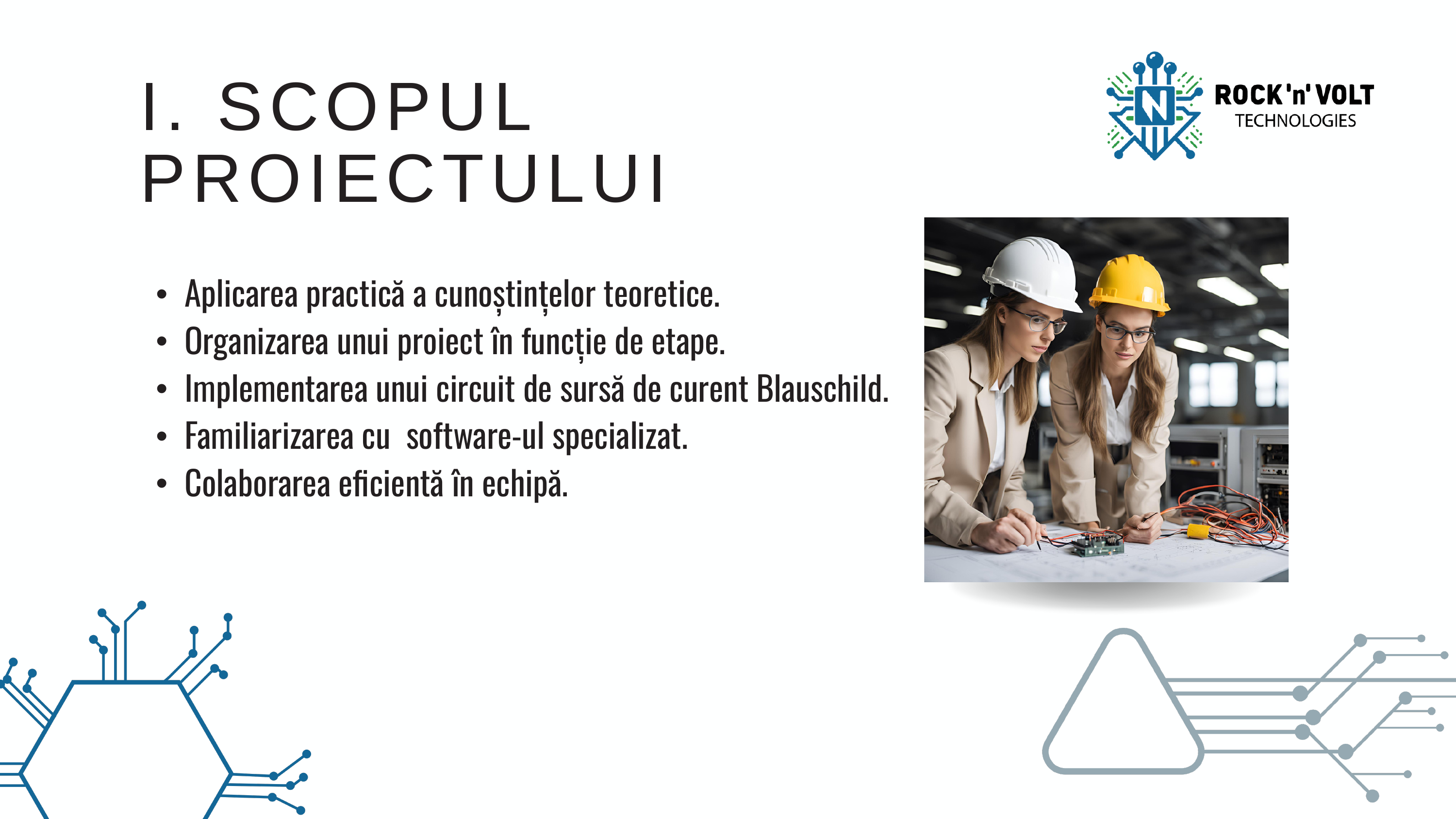

I. SCOPUL PROIECTULUI

Aplicarea practică a cunoștințelor teoretice.
Organizarea unui proiect în funcție de etape.
Implementarea unui circuit de sursă de curent Blauschild.
Familiarizarea cu  software-ul specializat.
Colaborarea eficientă în echipă.